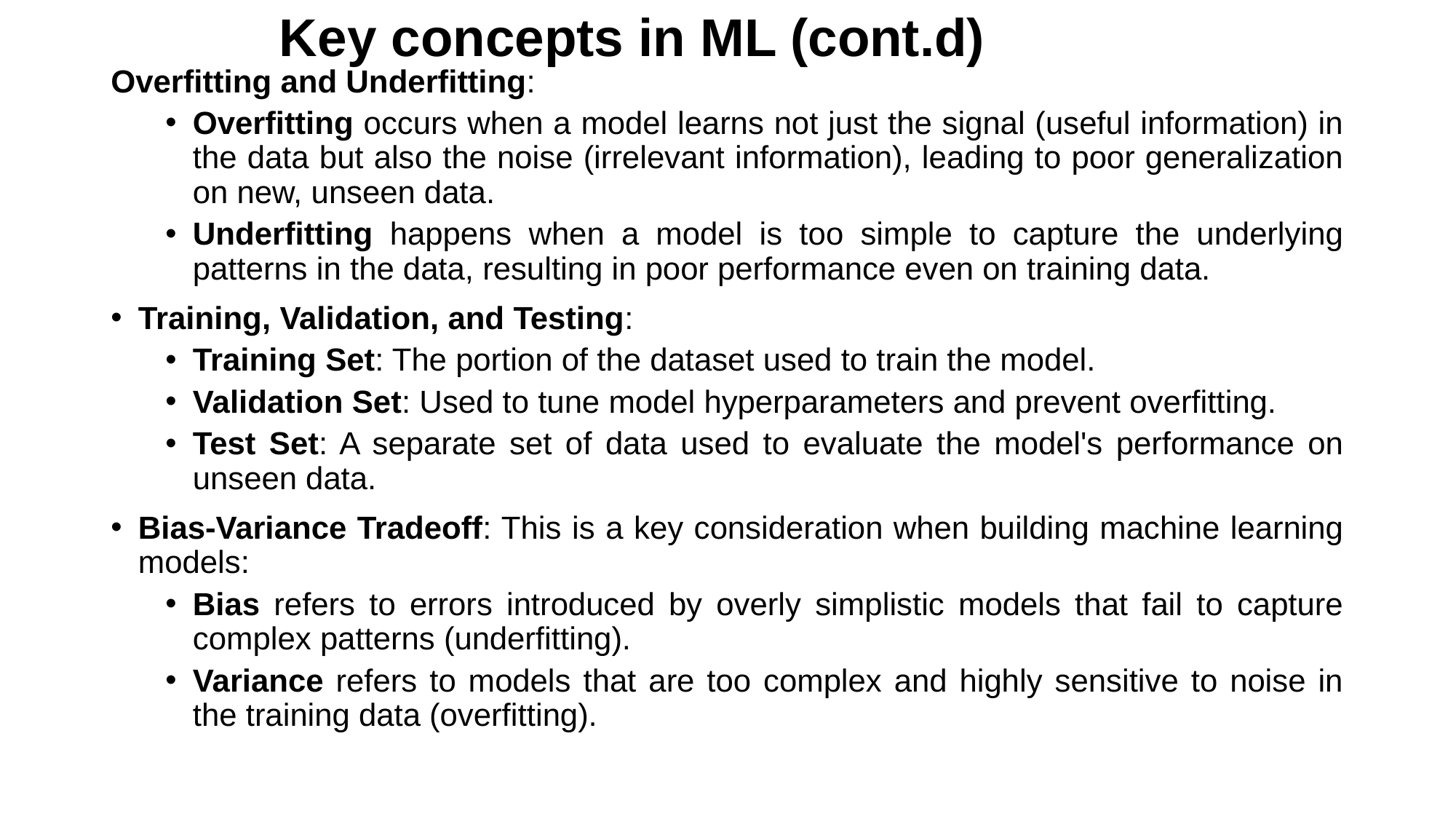

# Key concepts in ML (cont.d)
Overfitting and Underfitting:
Overfitting occurs when a model learns not just the signal (useful information) in the data but also the noise (irrelevant information), leading to poor generalization on new, unseen data.
Underfitting happens when a model is too simple to capture the underlying patterns in the data, resulting in poor performance even on training data.
Training, Validation, and Testing:
Training Set: The portion of the dataset used to train the model.
Validation Set: Used to tune model hyperparameters and prevent overfitting.
Test Set: A separate set of data used to evaluate the model's performance on unseen data.
Bias-Variance Tradeoff: This is a key consideration when building machine learning models:
Bias refers to errors introduced by overly simplistic models that fail to capture complex patterns (underfitting).
Variance refers to models that are too complex and highly sensitive to noise in the training data (overfitting).